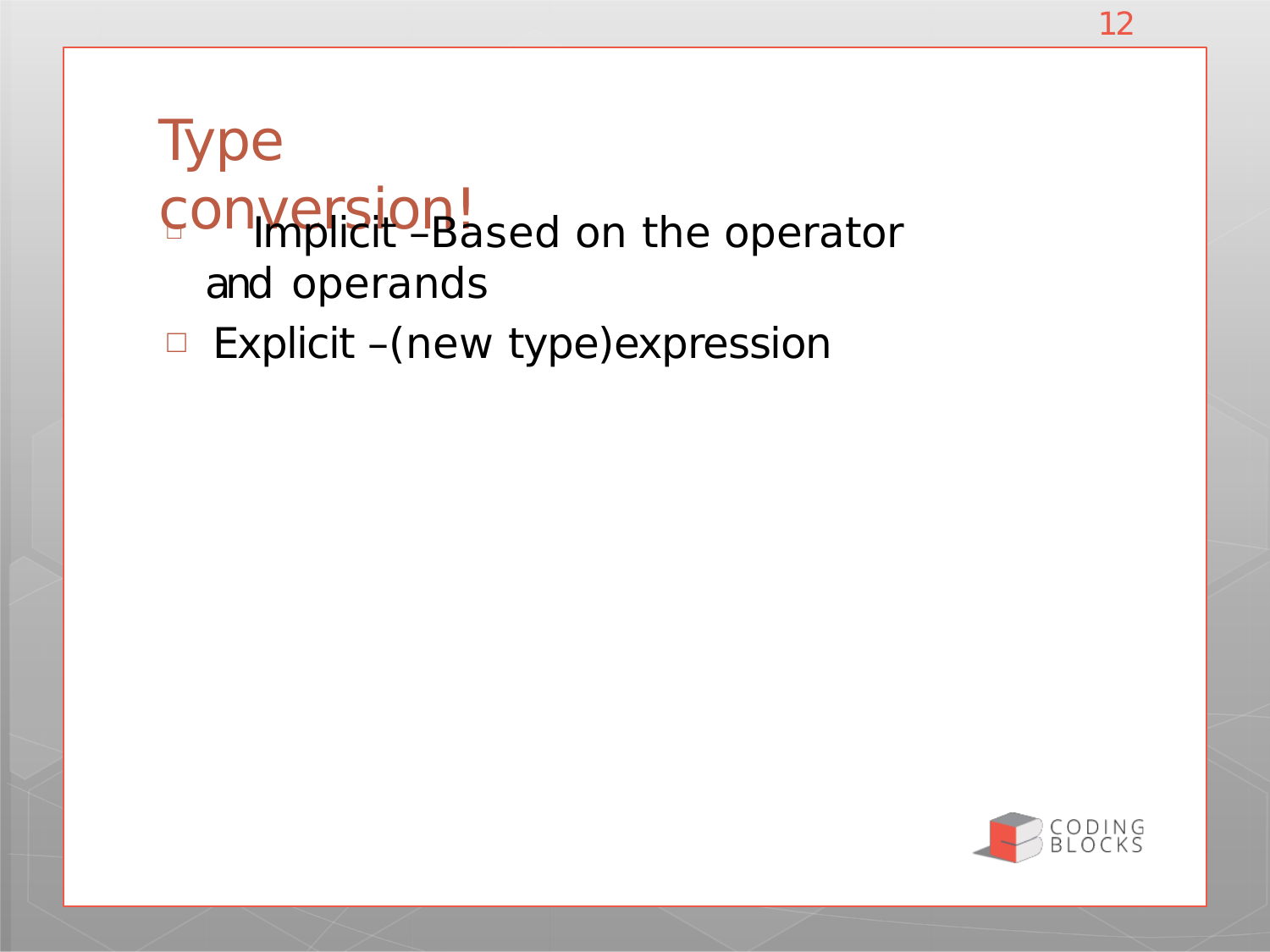

12
# Type conversion!
	Implicit –Based on the operator and  operands
Explicit –(new type)expression